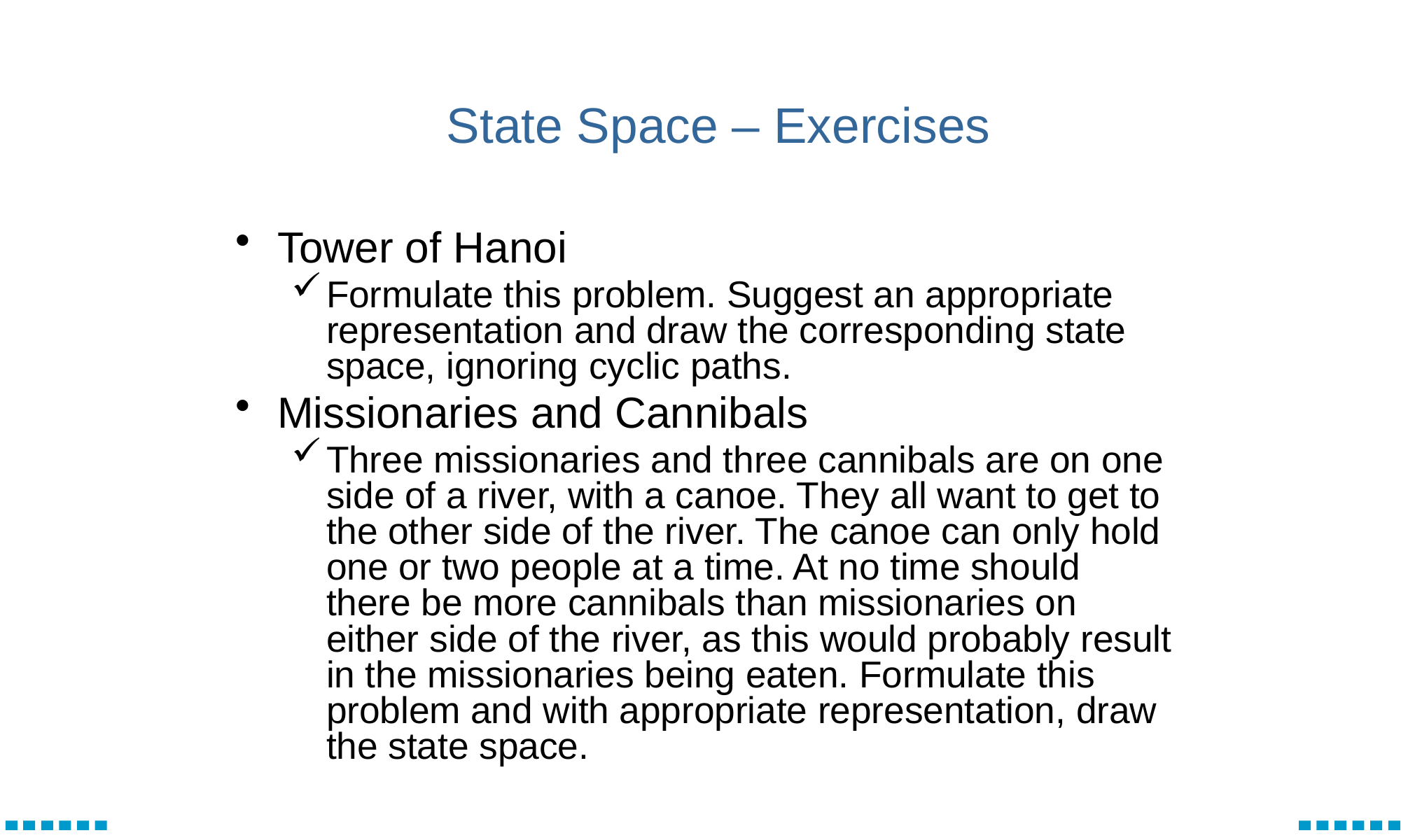

# State Space – Exercises
Tower of Hanoi
Formulate this problem. Suggest an appropriate representation and draw the corresponding state space, ignoring cyclic paths.
Missionaries and Cannibals
Three missionaries and three cannibals are on one side of a river, with a canoe. They all want to get to the other side of the river. The canoe can only hold one or two people at a time. At no time should there be more cannibals than missionaries on either side of the river, as this would probably result in the missionaries being eaten. Formulate this problem and with appropriate representation, draw the state space.